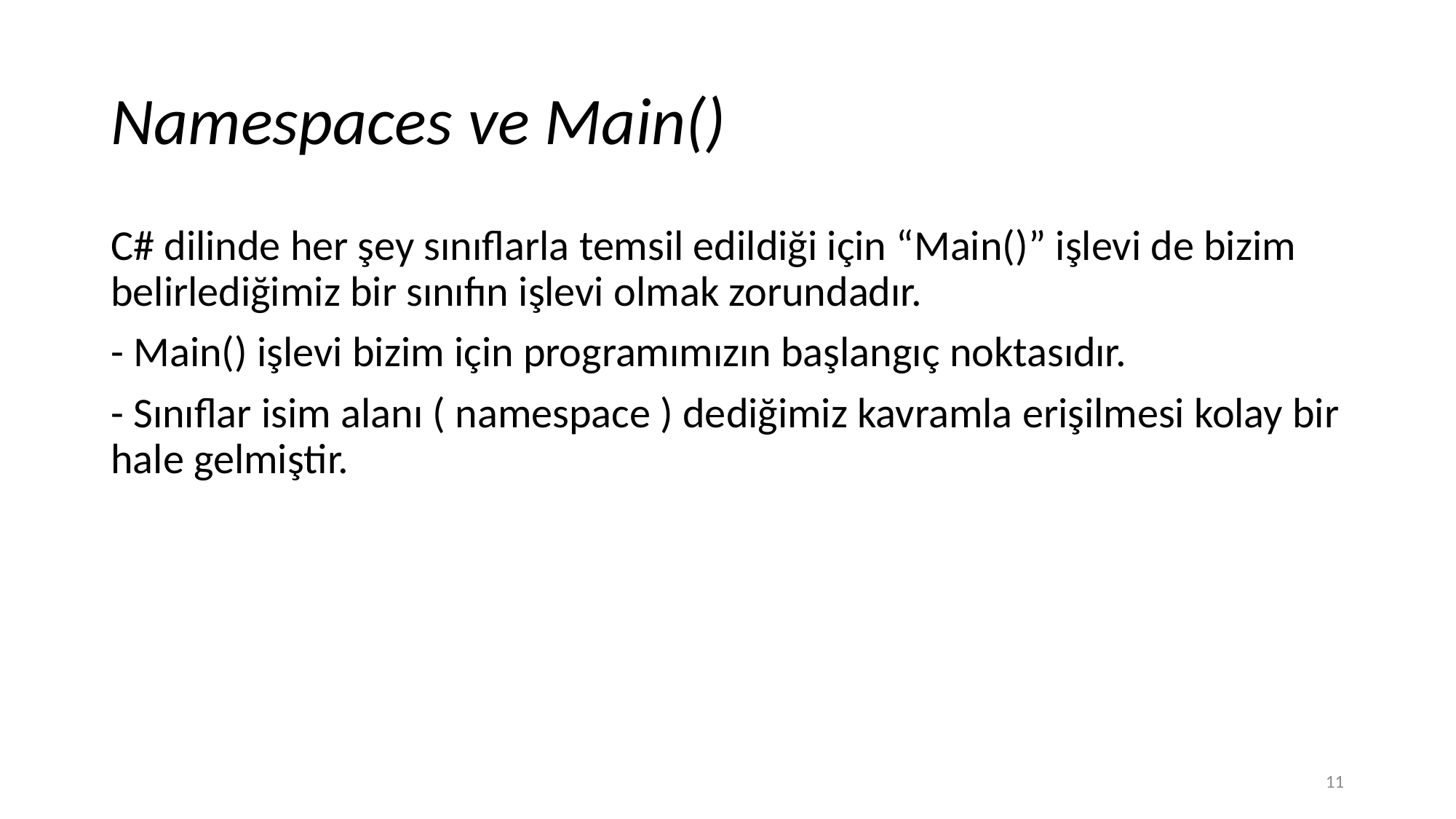

# Namespaces ve Main()
C# dilinde her şey sınıflarla temsil edildiği için “Main()” işlevi de bizim belirlediğimiz bir sınıfın işlevi olmak zorundadır.
- Main() işlevi bizim için programımızın başlangıç noktasıdır.
- Sınıflar isim alanı ( namespace ) dediğimiz kavramla erişilmesi kolay bir hale gelmiştir.
11